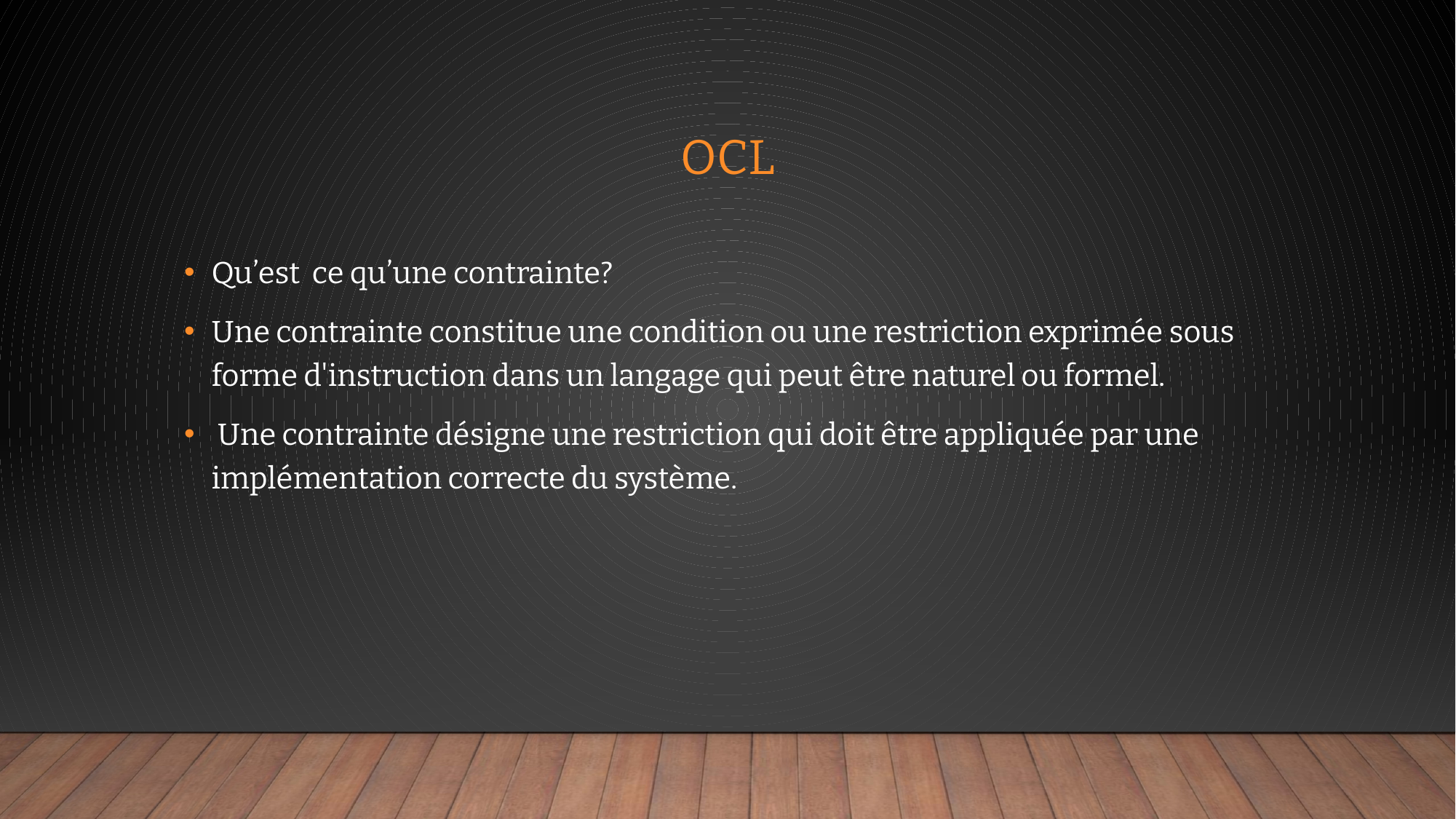

# OCL
Qu’est  ce qu’une contrainte?
Une contrainte constitue une condition ou une restriction exprimée sous forme d'instruction dans un langage qui peut être naturel ou formel.
 Une contrainte désigne une restriction qui doit être appliquée par une implémentation correcte du système.